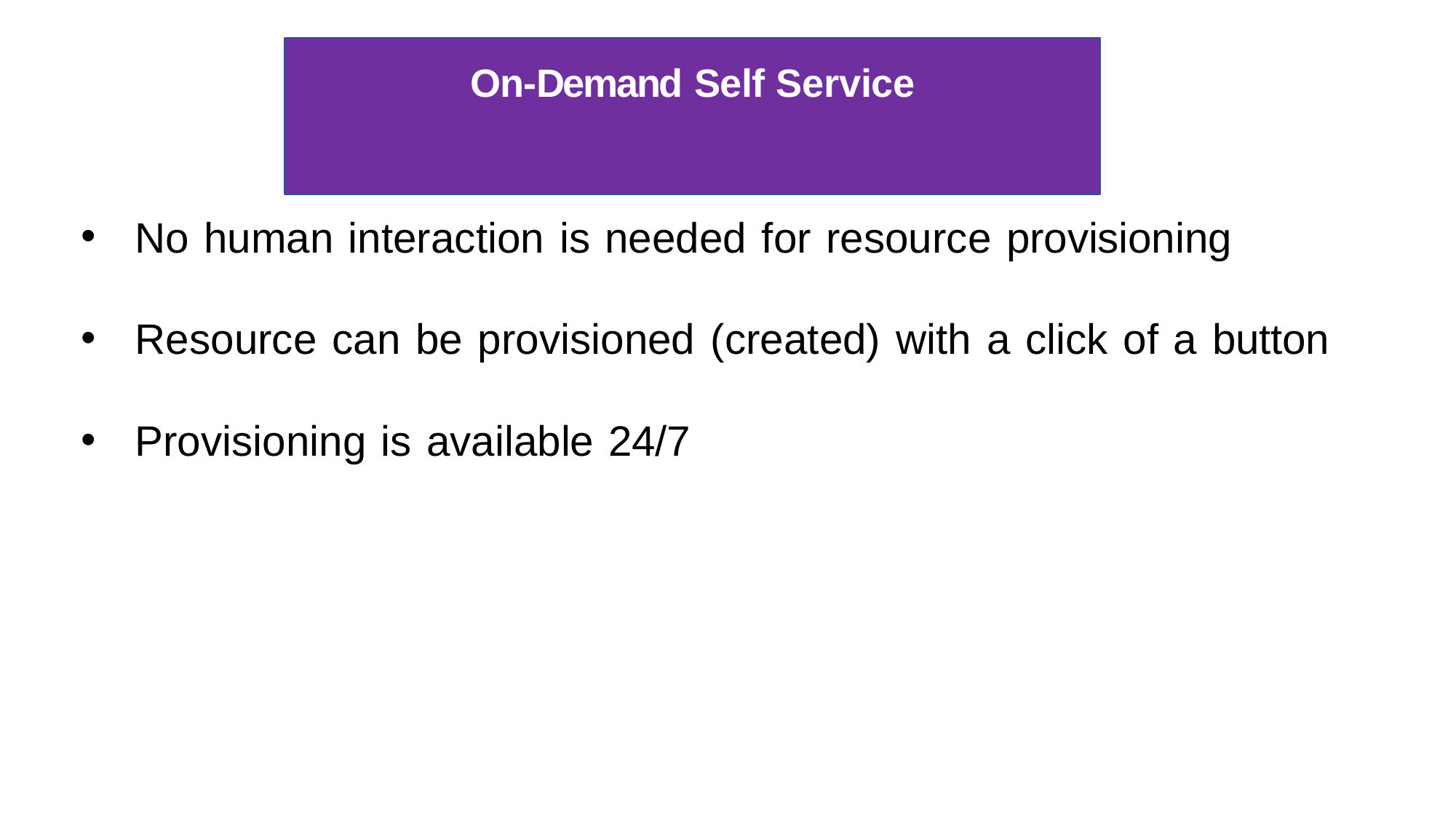

# On-Demand Self Service
No human interaction is needed for resource provisioning

Resource can be provisioned (created) with a click of a button

Provisioning is available 24/7